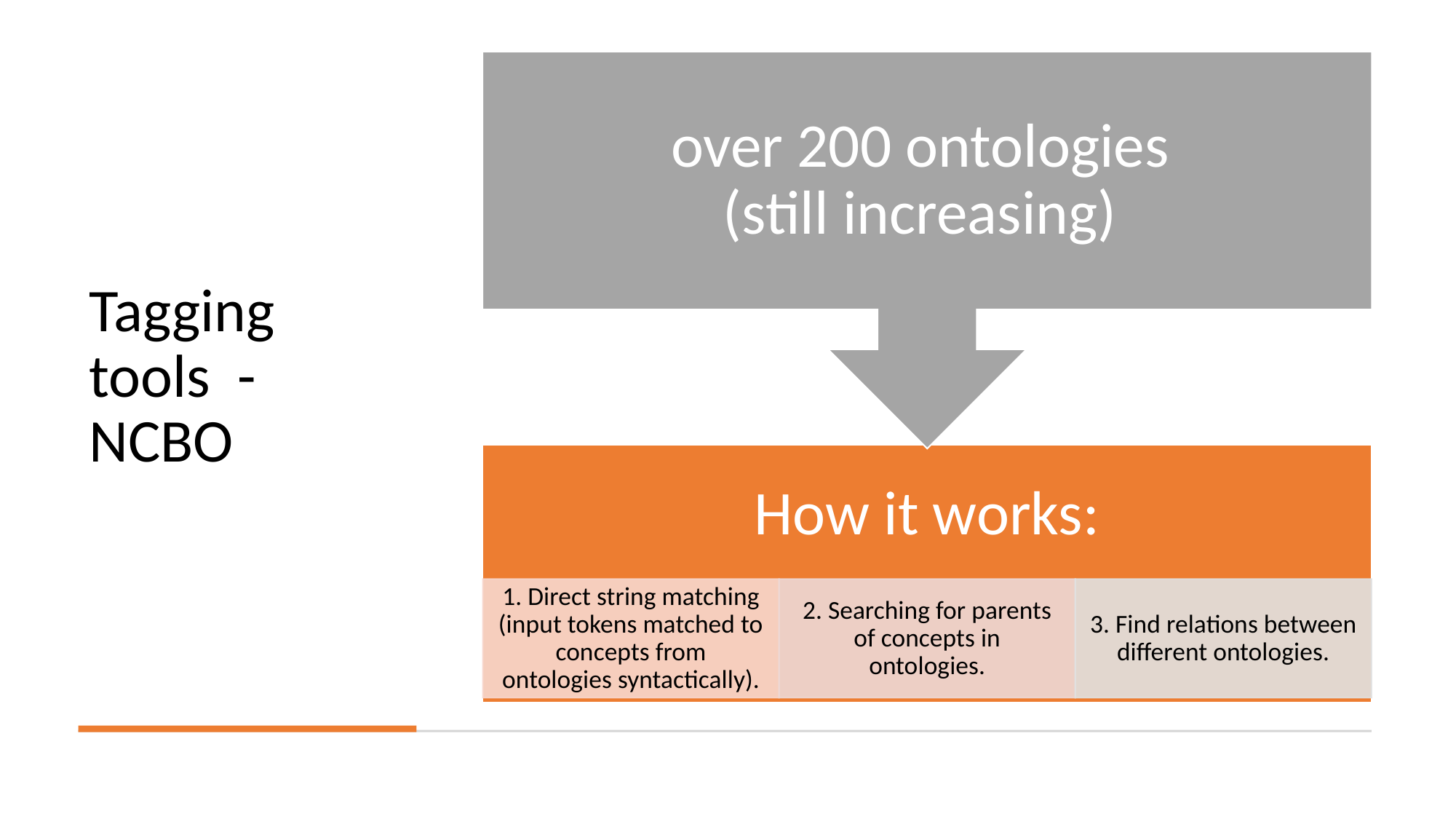

# Tagging tools  - NCBO
How it works:
1. Direct string matching (input tokens matched to concepts from ontologies syntactically).
2. Searching for parents of concepts in ontologies.
3. Find relations between different ontologies.
over 200 ontologies
(still increasing)